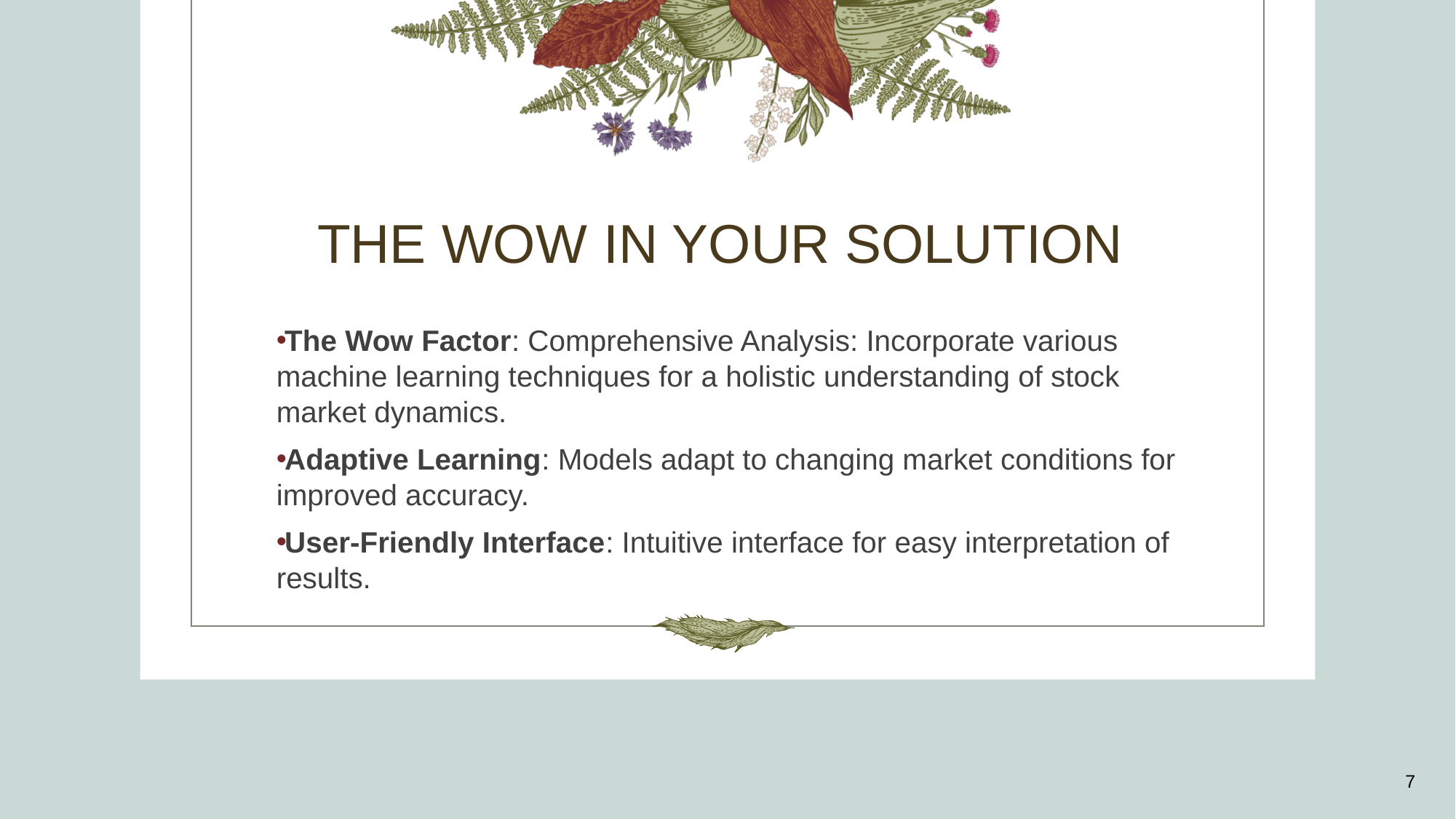

# THE WOW IN YOUR SOLUTION
The Wow Factor: Comprehensive Analysis: Incorporate various machine learning techniques for a holistic understanding of stock market dynamics.
Adaptive Learning: Models adapt to changing market conditions for improved accuracy.
User-Friendly Interface: Intuitive interface for easy interpretation of results.
7